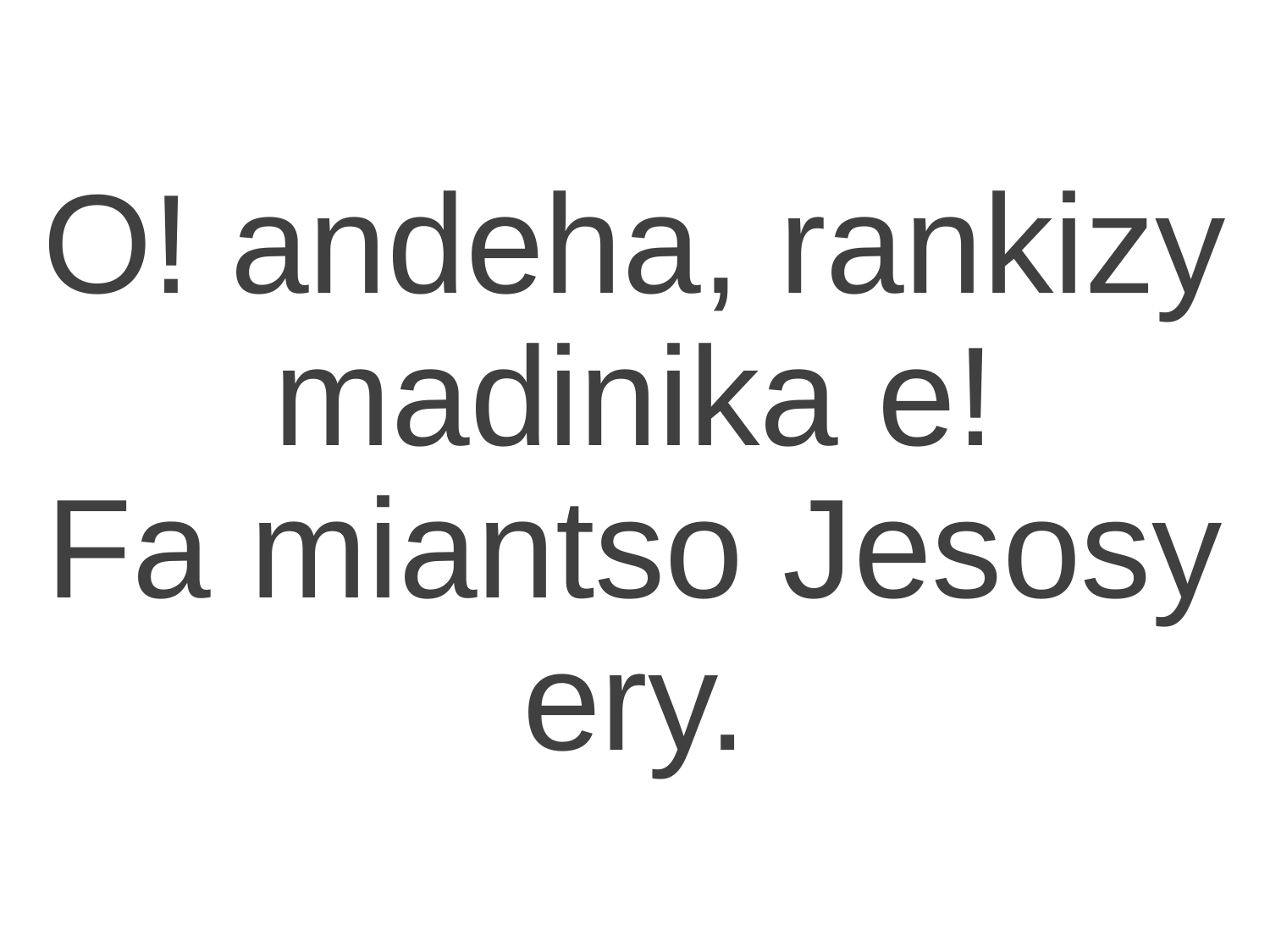

O! andeha, rankizy madinika e!
Fa miantso Jesosy ery.